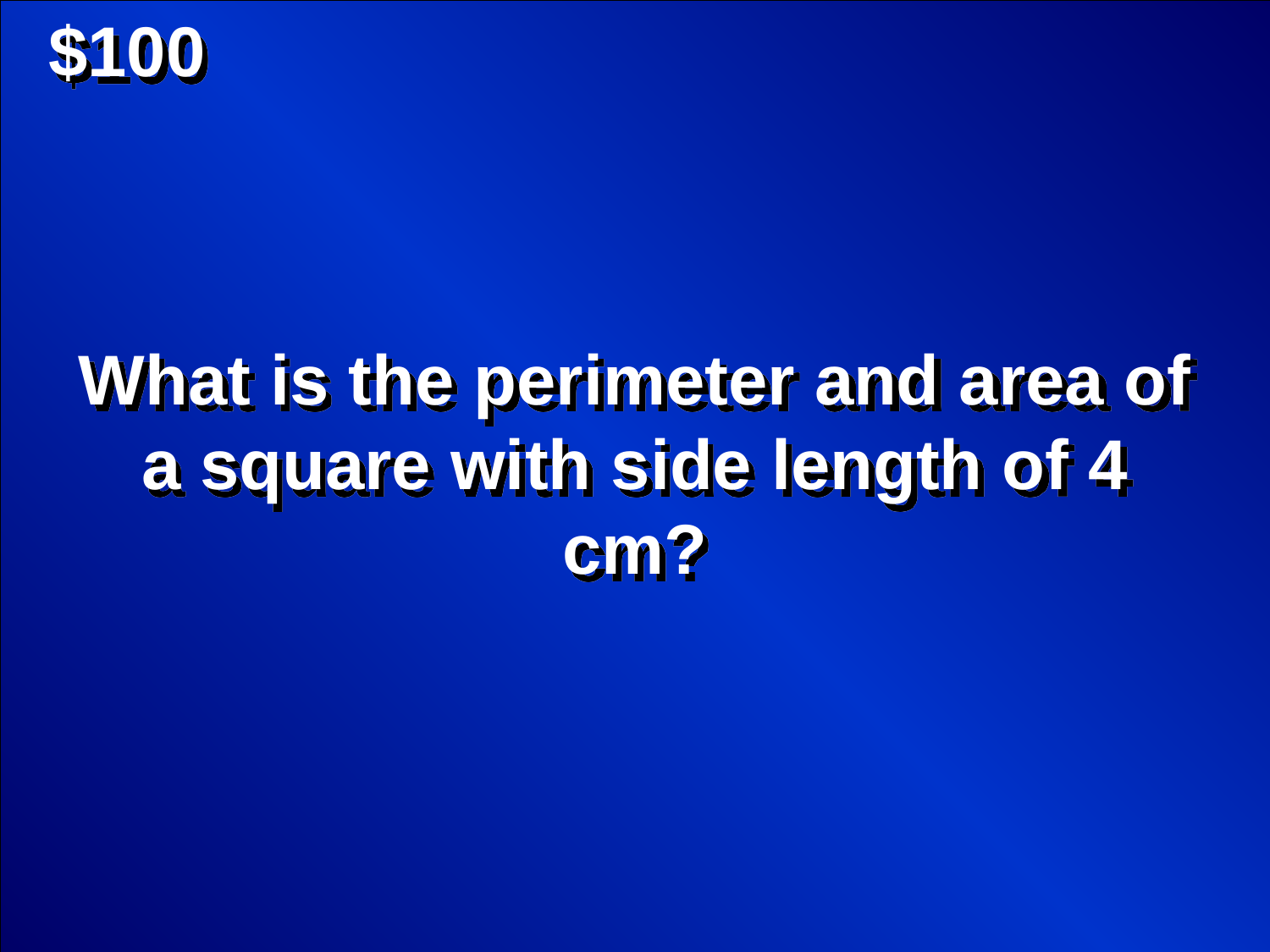

$100
What is the perimeter and area of a square with side length of 4 cm?